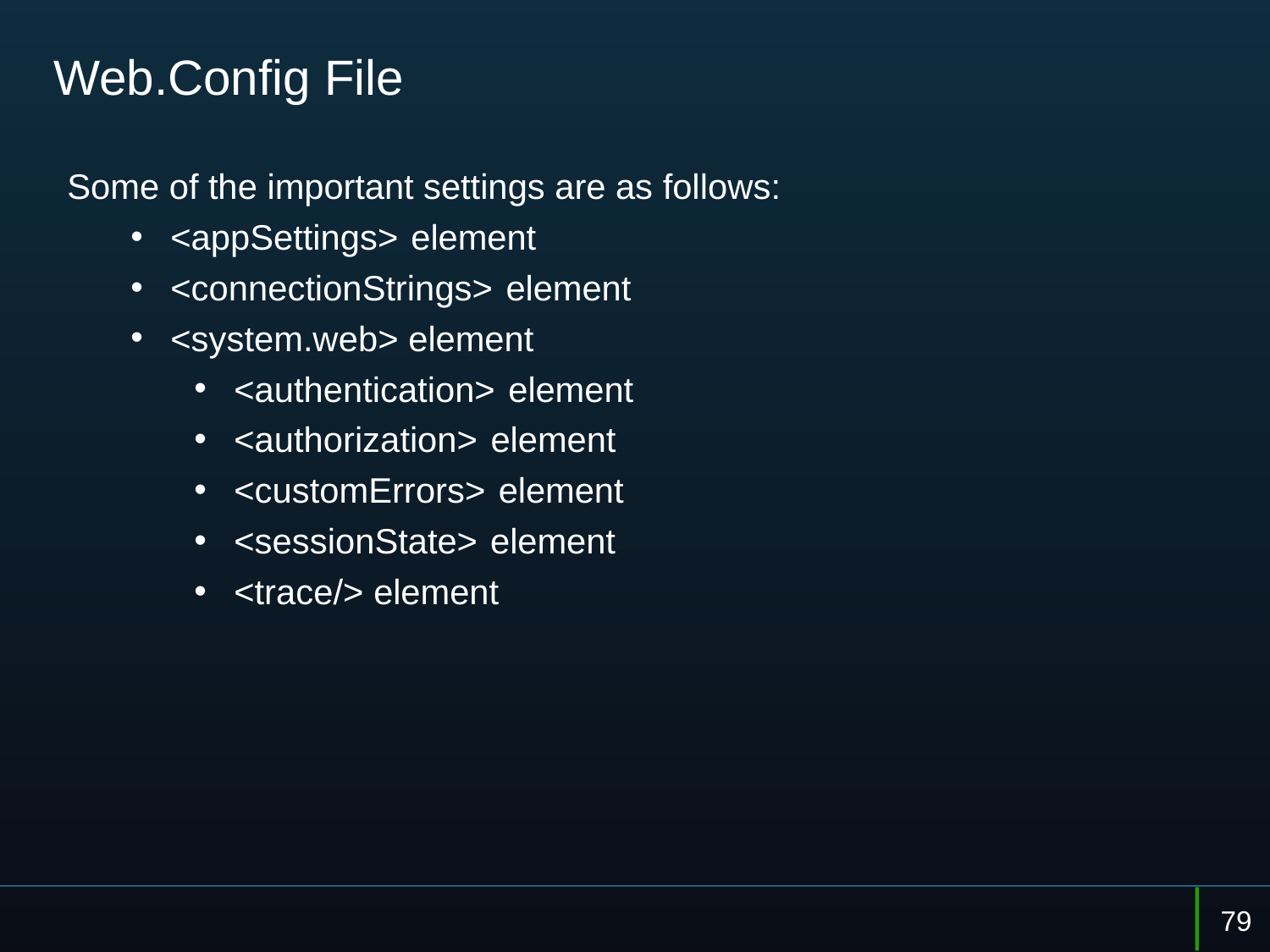

# Web.Config File
Some of the important settings are as follows:
<appSettings> element
<connectionStrings> element
<system.web> element
<authentication> element
<authorization> element
<customErrors> element
<sessionState> element
<trace/> element

79